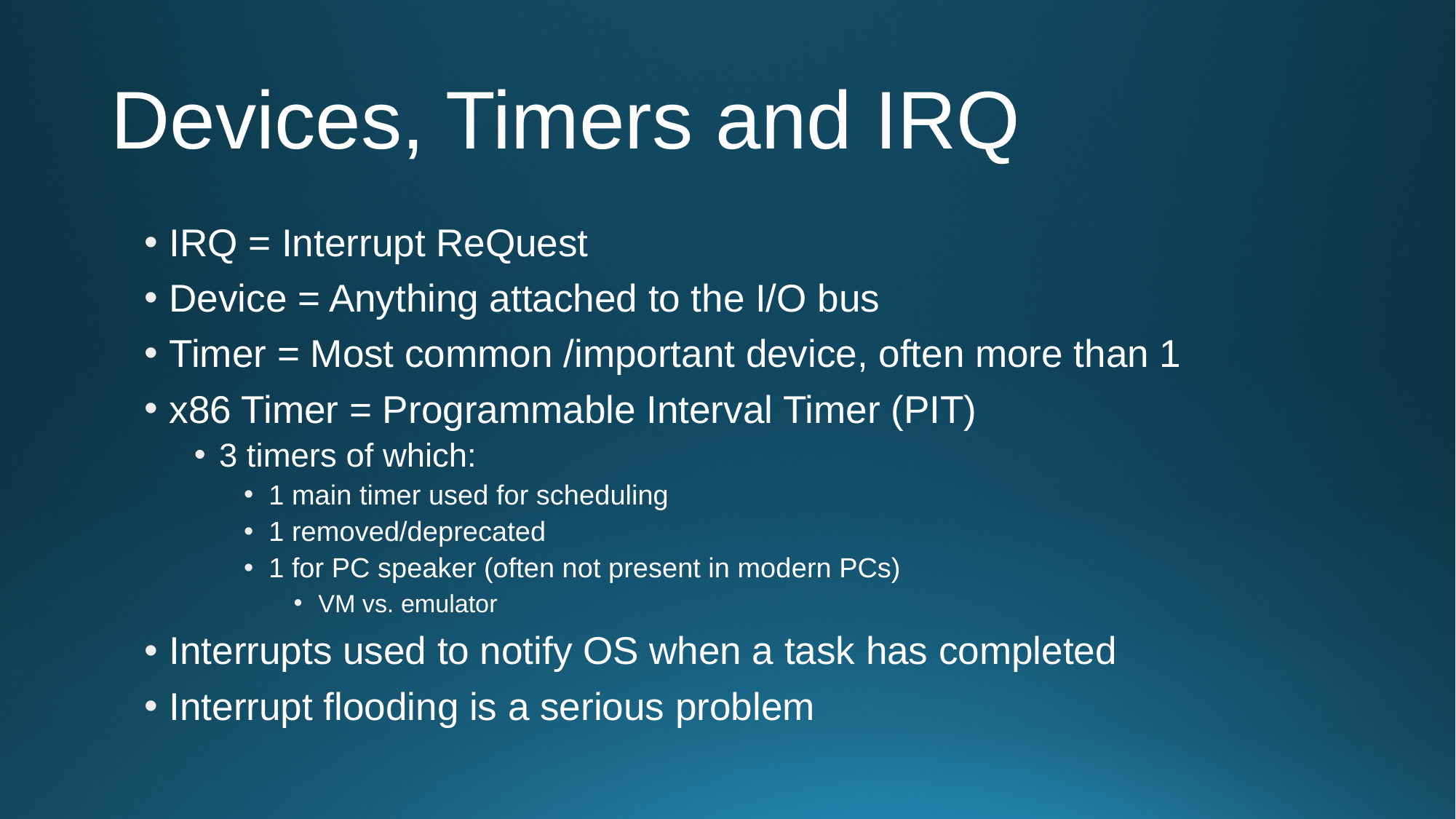

# Devices, Timers and IRQ
IRQ = Interrupt ReQuest
Device = Anything attached to the I/O bus
Timer = Most common /important device, often more than 1
x86 Timer = Programmable Interval Timer (PIT)
3 timers of which:
1 main timer used for scheduling
1 removed/deprecated
1 for PC speaker (often not present in modern PCs)
VM vs. emulator
Interrupts used to notify OS when a task has completed
Interrupt flooding is a serious problem